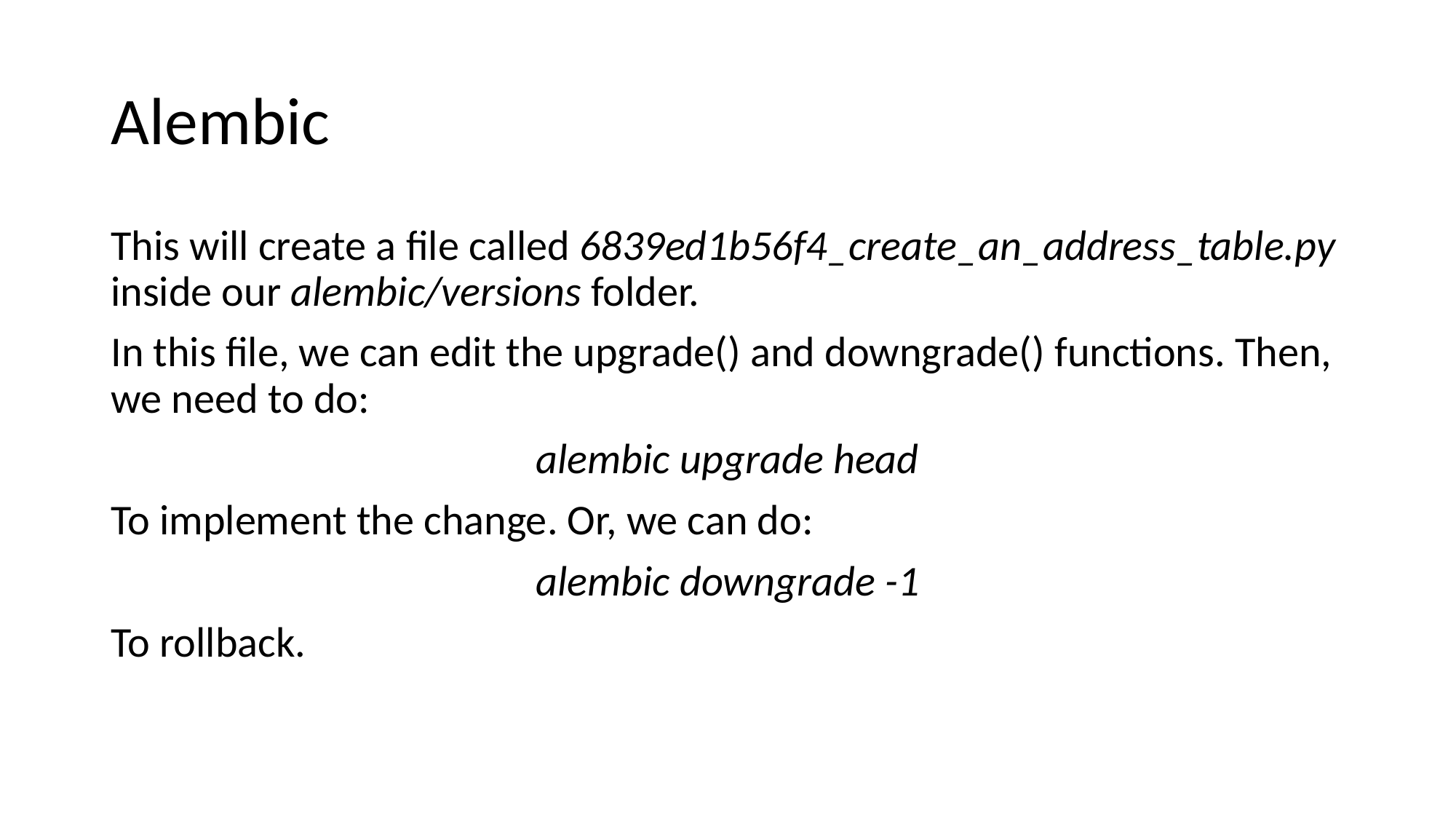

# Alembic
This will create a file called 6839ed1b56f4_create_an_address_table.py inside our alembic/versions folder.
In this file, we can edit the upgrade() and downgrade() functions. Then, we need to do:
alembic upgrade head
To implement the change. Or, we can do:
alembic downgrade -1
To rollback.